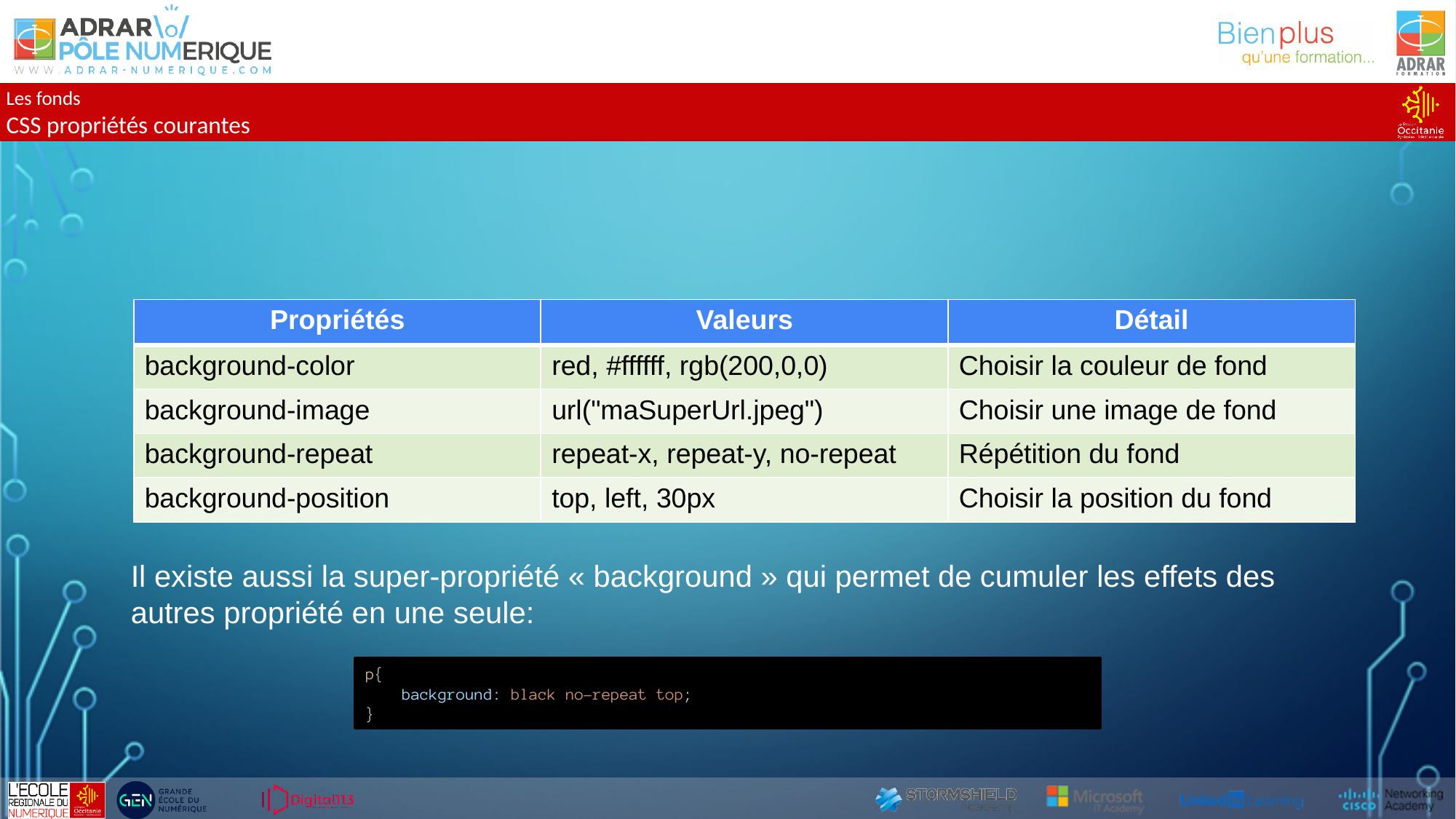

Les fonds
CSS propriétés courantes
| Propriétés | Valeurs | Détail |
| --- | --- | --- |
| background-color | red, #ffffff, rgb(200,0,0) | Choisir la couleur de fond |
| background-image | url("maSuperUrl.jpeg") | Choisir une image de fond |
| background-repeat | repeat-x, repeat-y, no-repeat | Répétition du fond |
| background-position | top, left, 30px | Choisir la position du fond |
Il existe aussi la super-propriété « background » qui permet de cumuler les effets des autres propriété en une seule:
p{
    background: black no-repeat top;
}